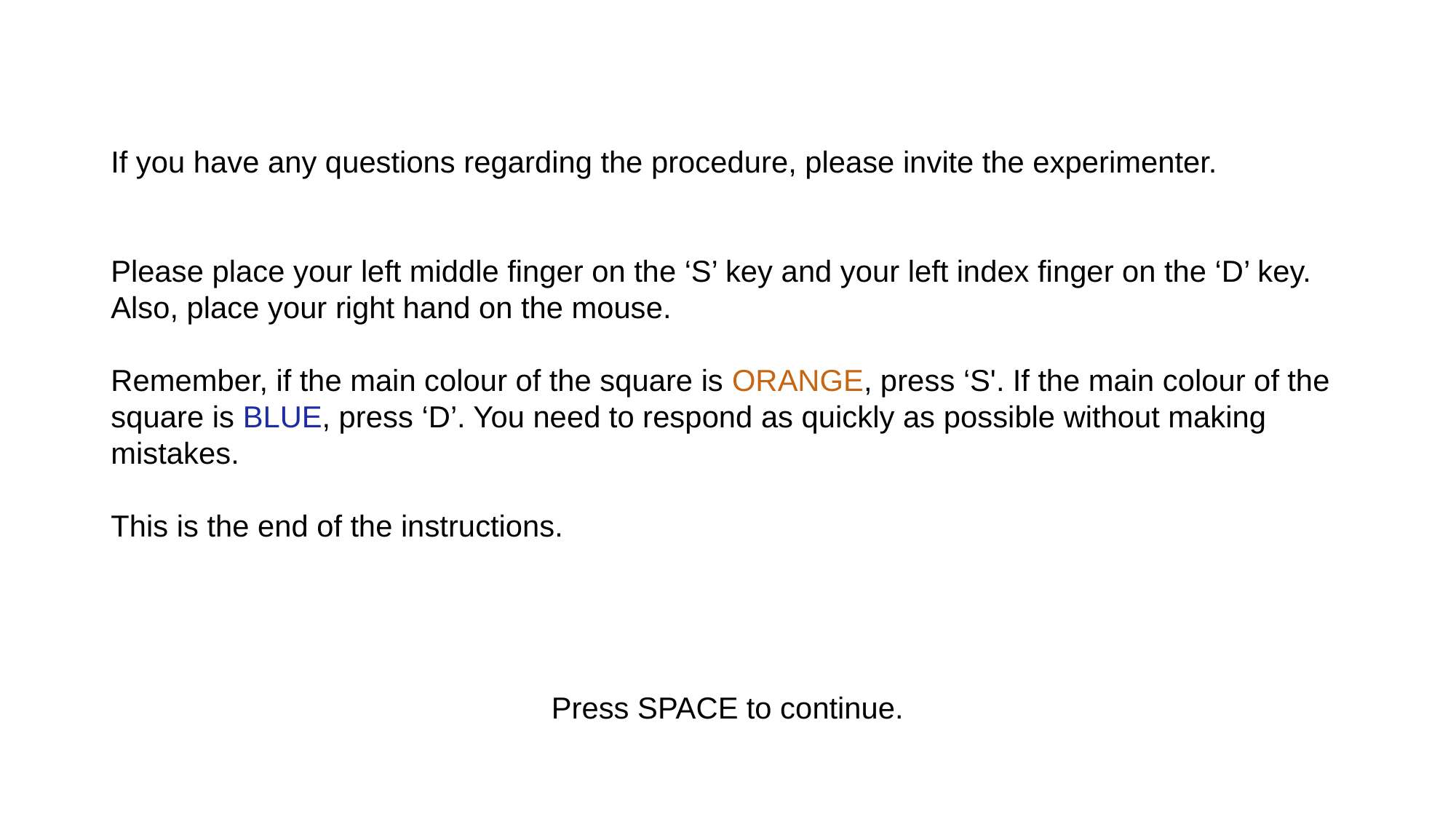

If you have any questions regarding the procedure, please invite the experimenter.

Please place your left middle finger on the ‘S’ key and your left index finger on the ‘D’ key. Also, place your right hand on the mouse.

Remember, if the main colour of the square is ORANGE, press ‘S'. If the main colour of the square is BLUE, press ‘D’. You need to respond as quickly as possible without making mistakes.

This is the end of the instructions.

Press SPACE to continue.